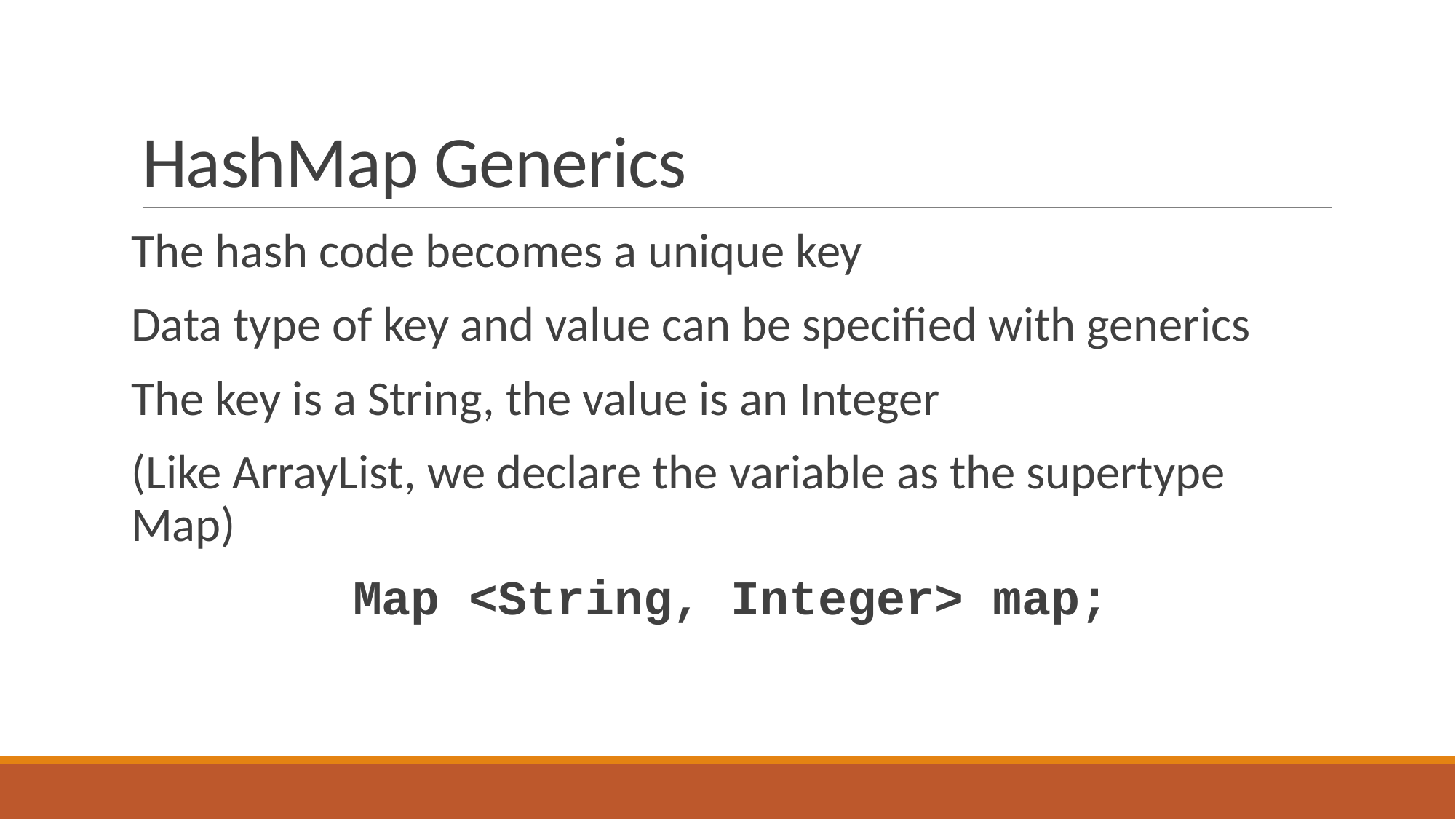

# HashMap Generics
The hash code becomes a unique key
Data type of key and value can be specified with generics
The key is a String, the value is an Integer
(Like ArrayList, we declare the variable as the supertype Map)
Map <String, Integer> map;